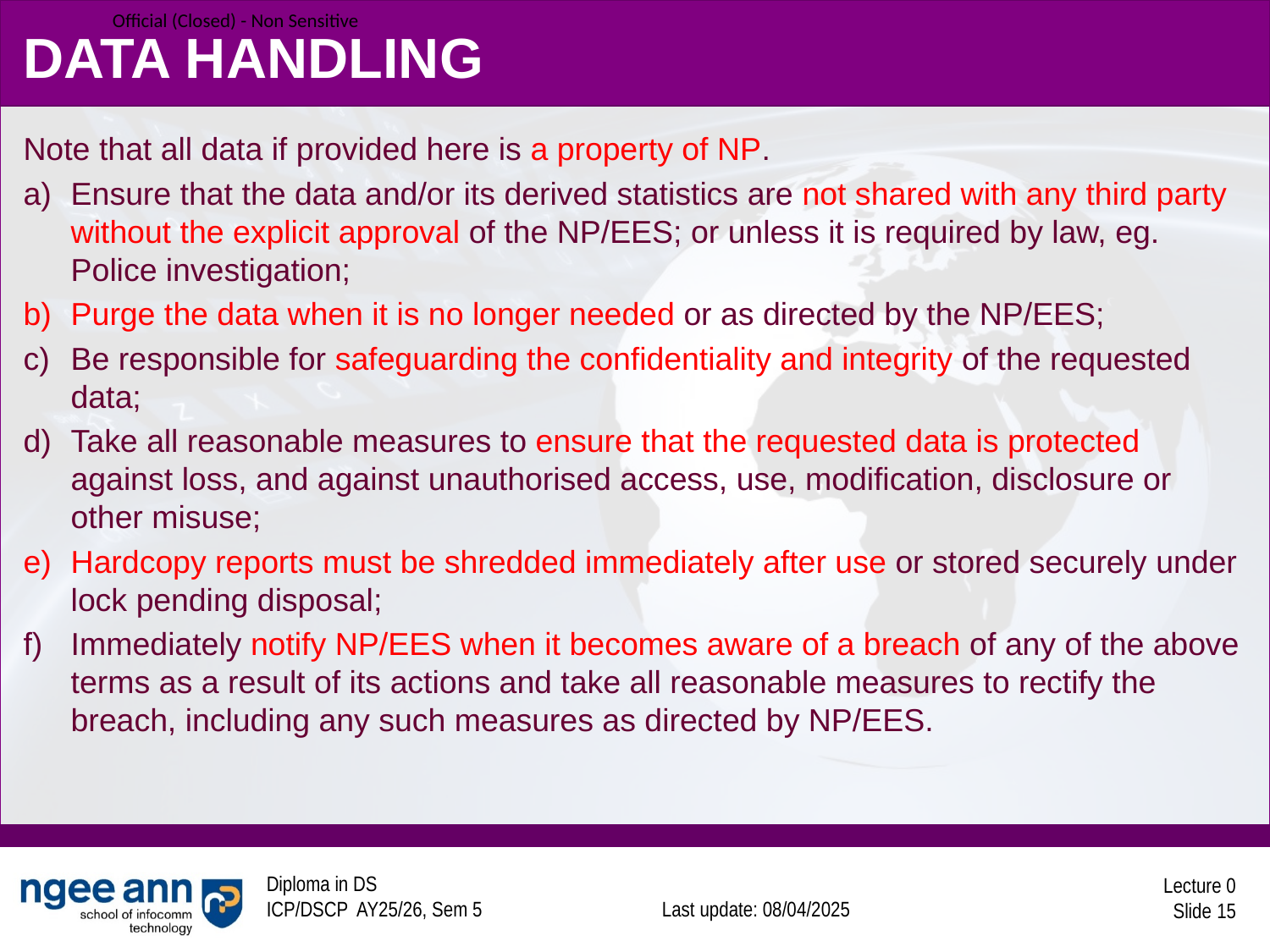

# DATA HANDLING
Note that all data if provided here is a property of NP.
Ensure that the data and/or its derived statistics are not shared with any third party without the explicit approval of the NP/EES; or unless it is required by law, eg. Police investigation;
Purge the data when it is no longer needed or as directed by the NP/EES;
Be responsible for safeguarding the confidentiality and integrity of the requested data;
Take all reasonable measures to ensure that the requested data is protected against loss, and against unauthorised access, use, modification, disclosure or other misuse;
Hardcopy reports must be shredded immediately after use or stored securely under lock pending disposal;
Immediately notify NP/EES when it becomes aware of a breach of any of the above terms as a result of its actions and take all reasonable measures to rectify the breach, including any such measures as directed by NP/EES.